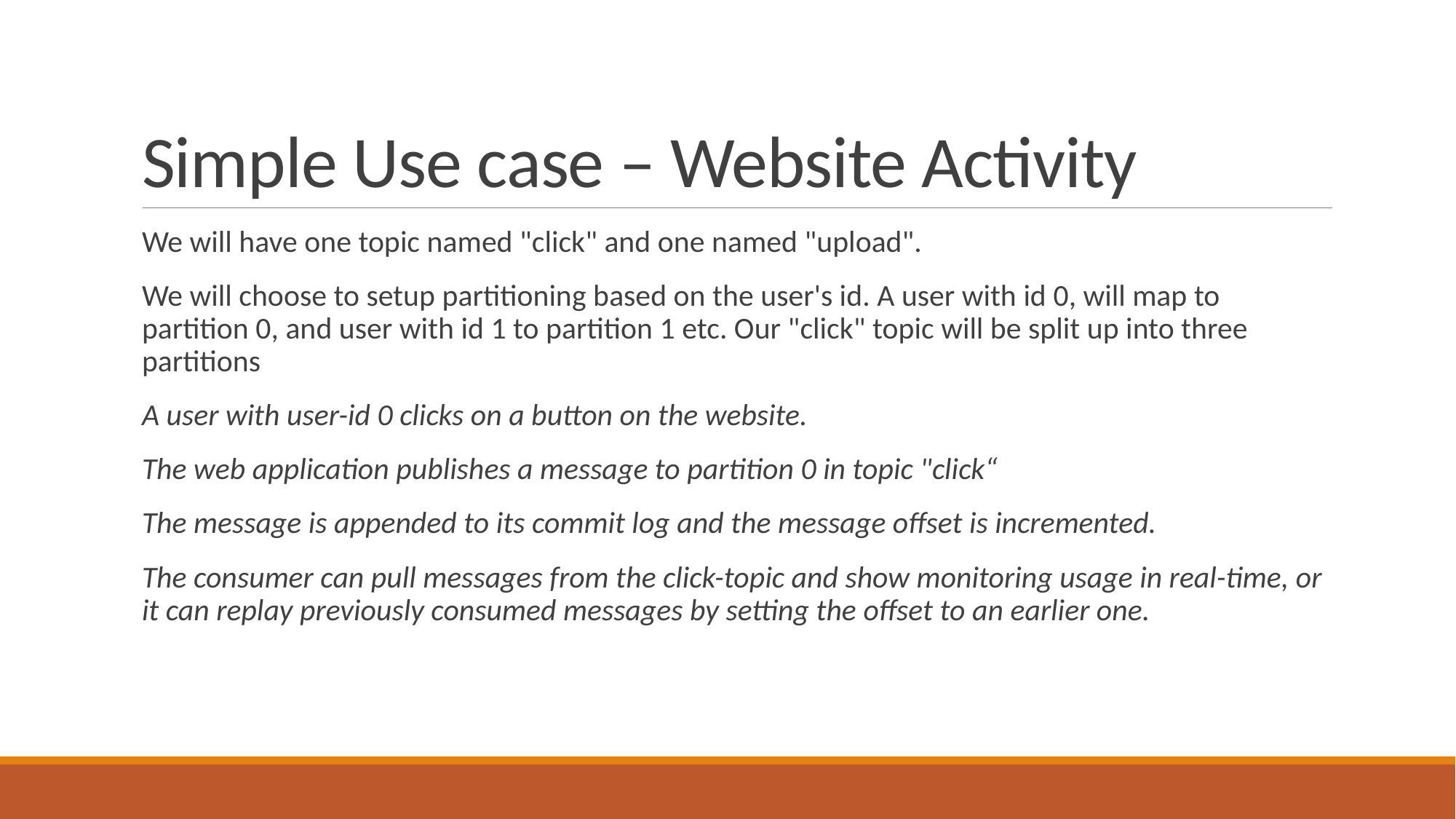

# Simple Use case – Website Activity
We will have one topic named "click" and one named "upload".
We will choose to setup partitioning based on the user's id. A user with id 0, will map to partition 0, and user with id 1 to partition 1 etc. Our "click" topic will be split up into three partitions
A user with user-id 0 clicks on a button on the website.
The web application publishes a message to partition 0 in topic "click“
The message is appended to its commit log and the message offset is incremented.
The consumer can pull messages from the click-topic and show monitoring usage in real-time, or it can replay previously consumed messages by setting the offset to an earlier one.